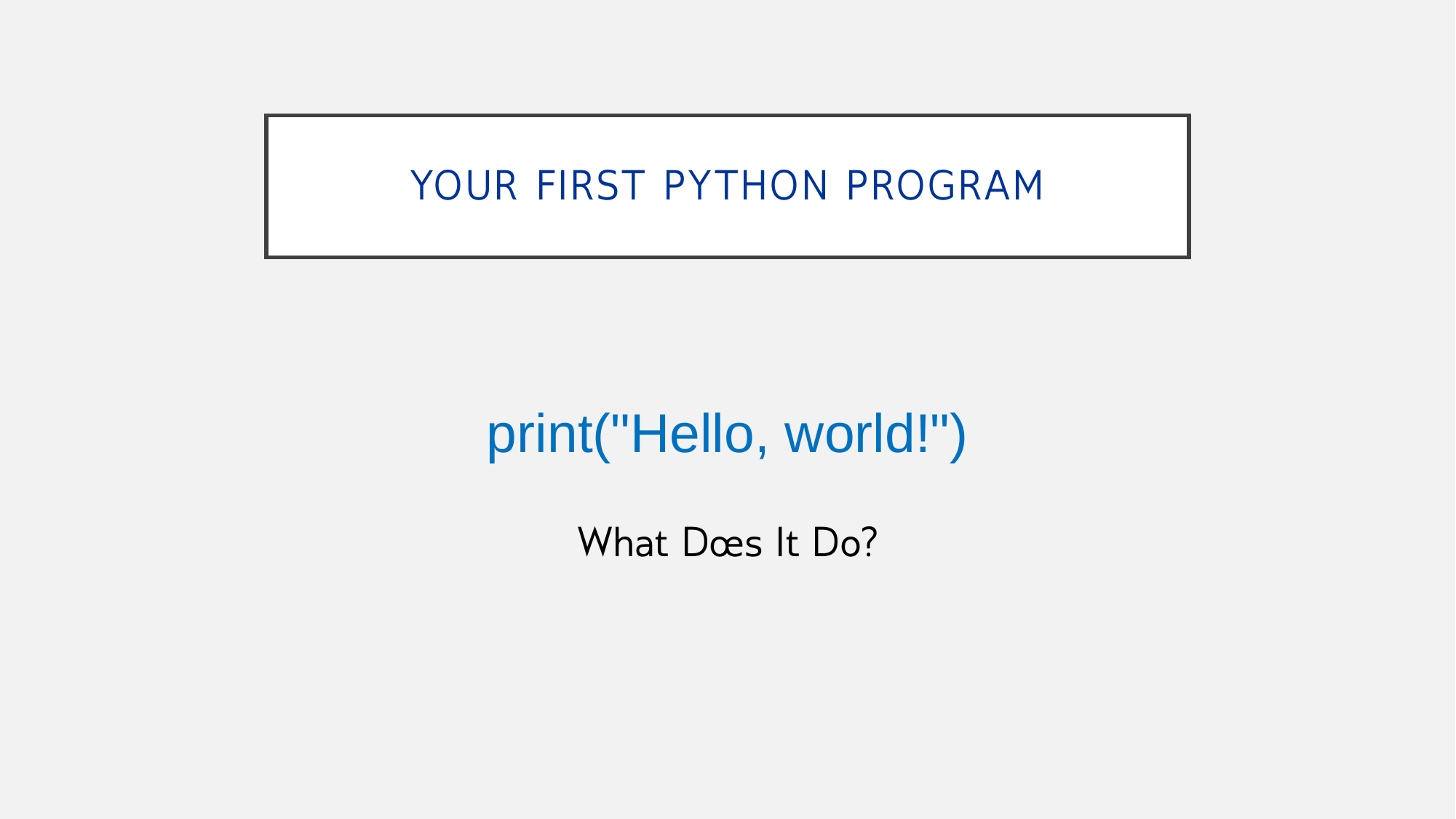

# Your First Python Program

print("Hello, world!")

What Does It Do?